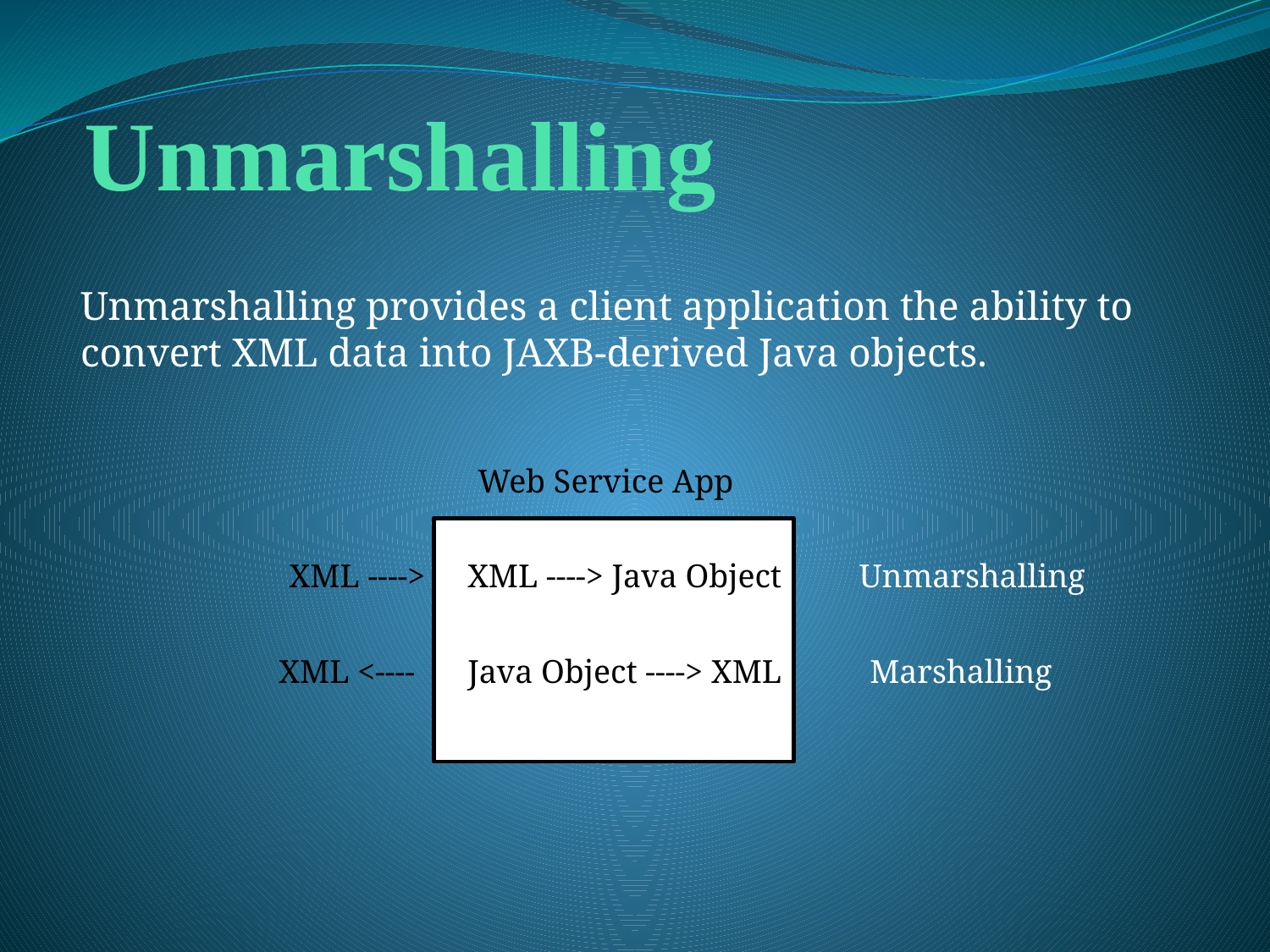

# Unmarshalling
Unmarshalling provides a client application the ability to convert XML data into JAXB-derived Java objects.
Web Service App

XML ---->
XML ----> Java Object
Unmarshalling
XML <----
Java Object ----> XML
Marshalling